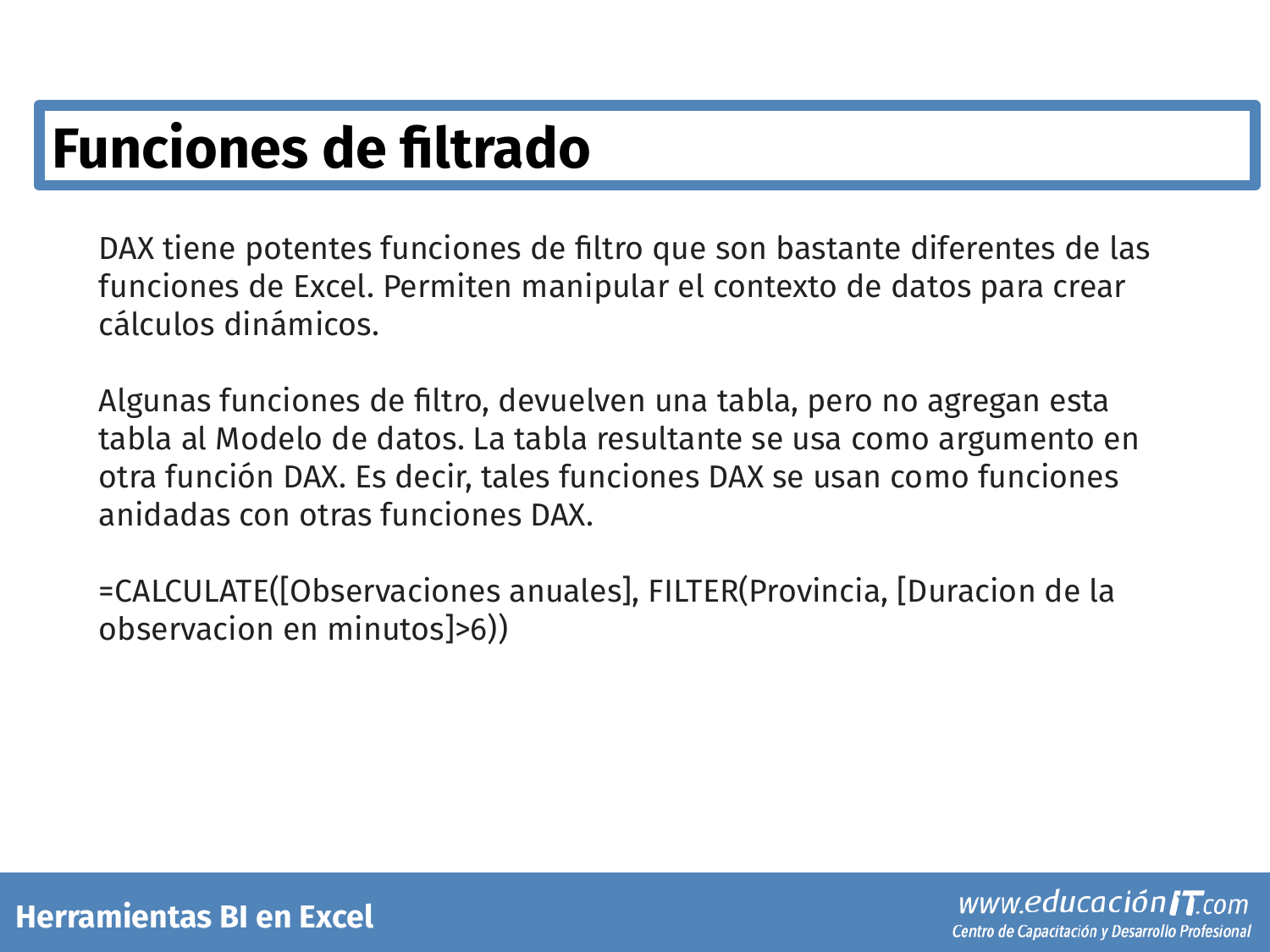

Funciones de filtrado
DAX tiene potentes funciones de filtro que son bastante diferentes de las funciones de Excel. Permiten manipular el contexto de datos para crear cálculos dinámicos.

Algunas funciones de filtro, devuelven una tabla, pero no agregan esta tabla al Modelo de datos. La tabla resultante se usa como argumento en otra función DAX. Es decir, tales funciones DAX se usan como funciones anidadas con otras funciones DAX.

=CALCULATE([Observaciones anuales], FILTER(Provincia, [Duracion de la observacion en minutos]>6))